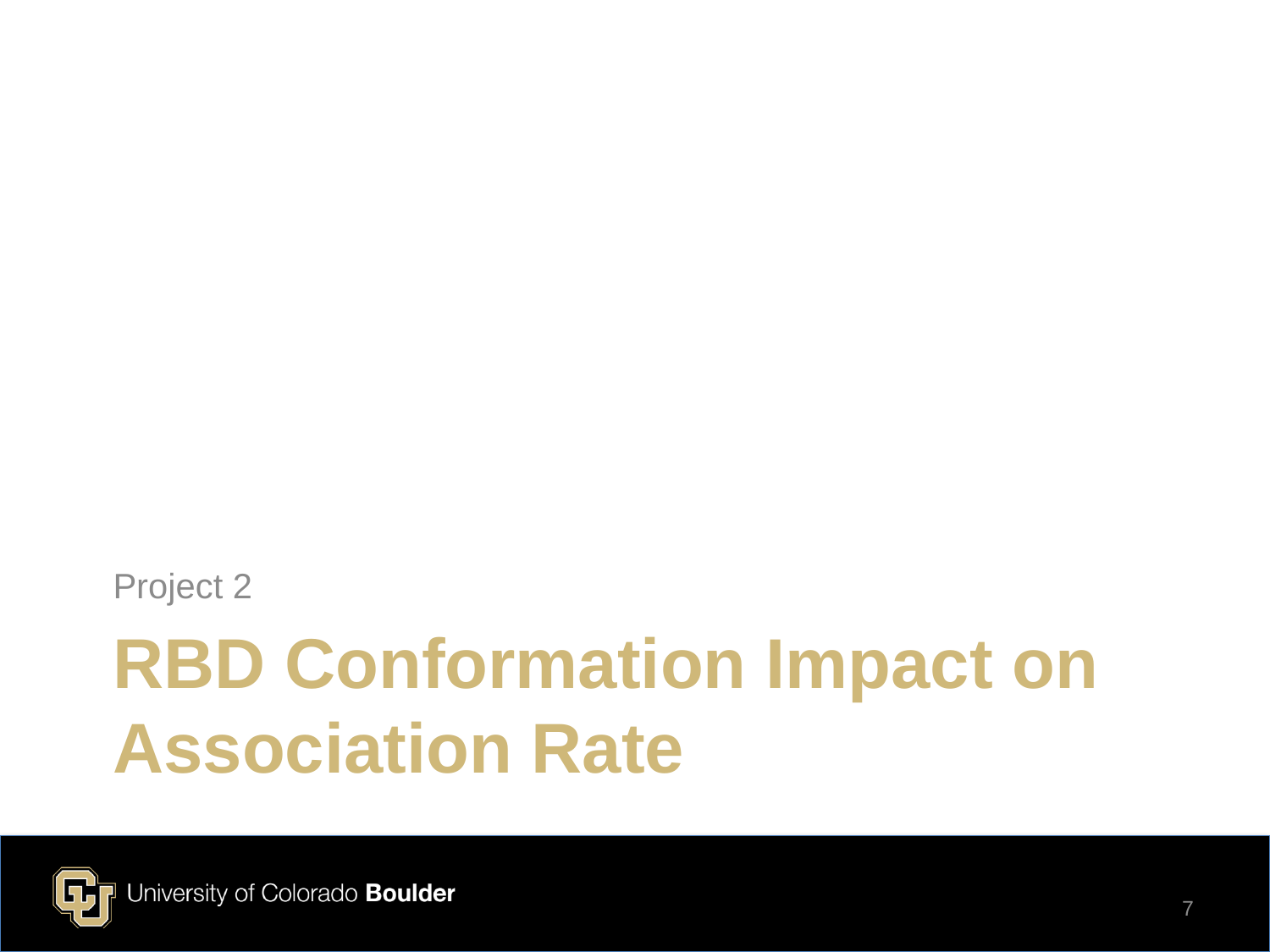

Project 2
# RBD Conformation Impact on Association Rate
7